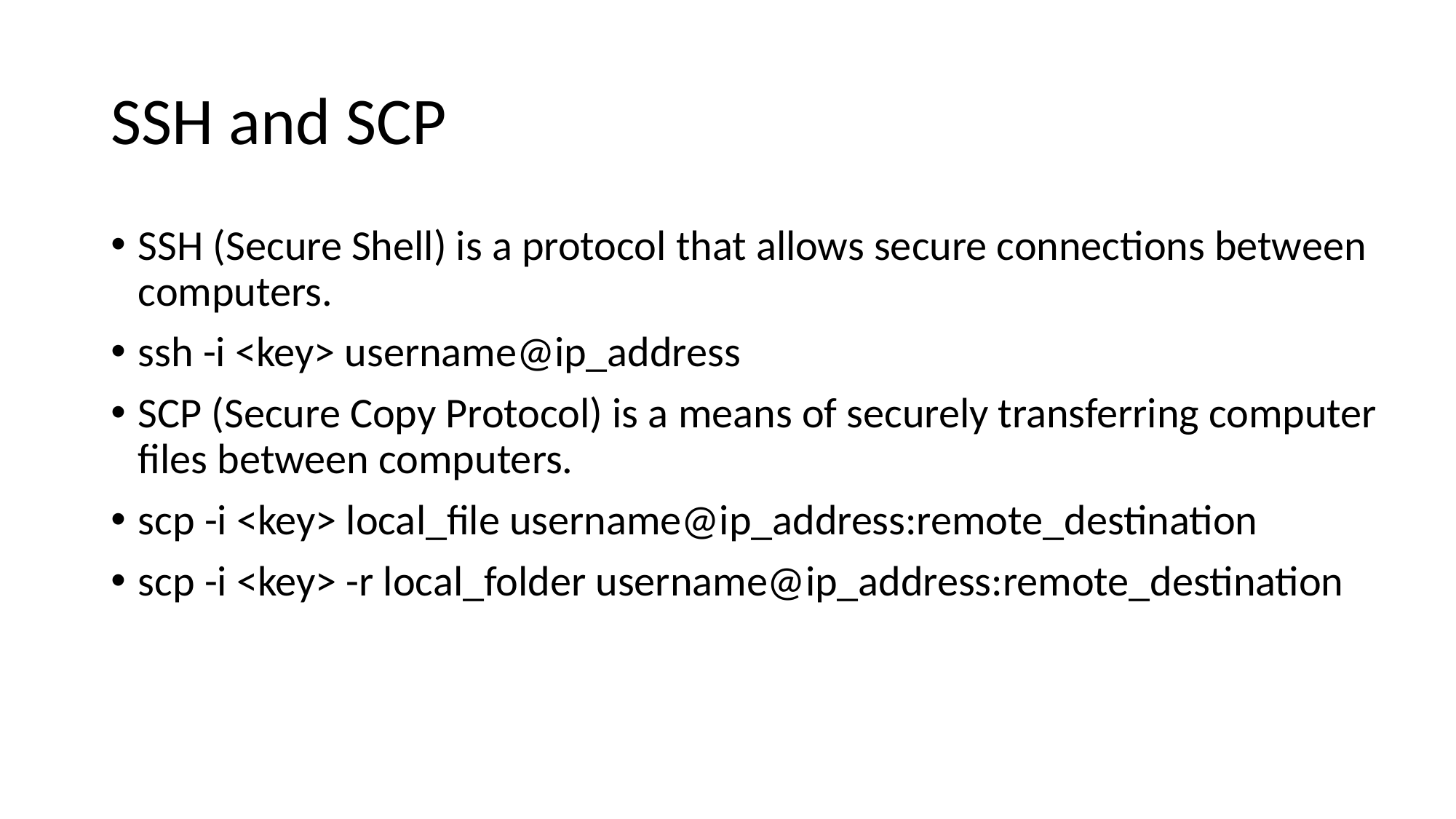

# SSH and SCP
SSH (Secure Shell) is a protocol that allows secure connections between computers.
ssh -i <key> username@ip_address
SCP (Secure Copy Protocol) is a means of securely transferring computer files between computers.
scp -i <key> local_file username@ip_address:remote_destination
scp -i <key> -r local_folder username@ip_address:remote_destination